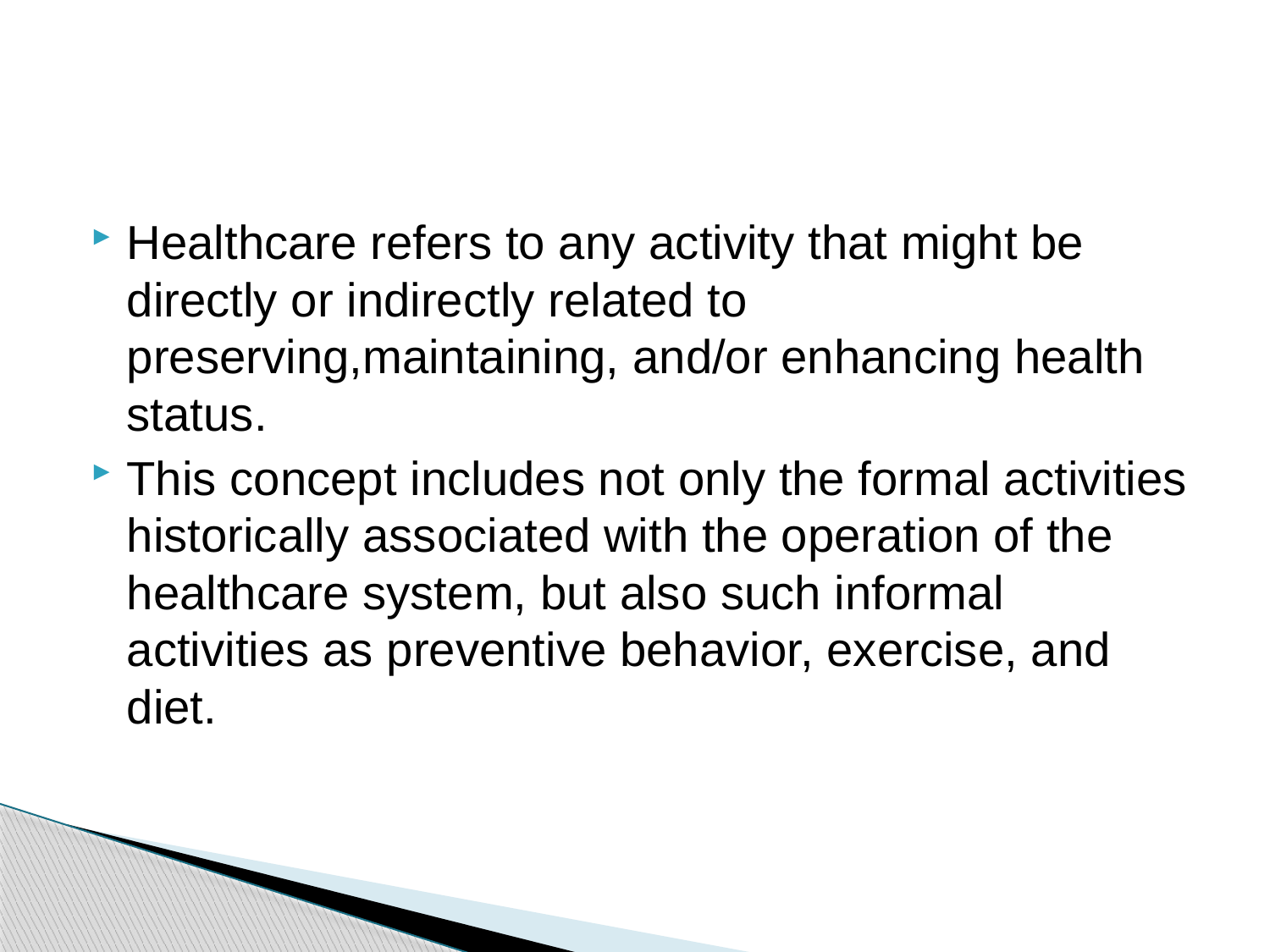

#
Healthcare refers to any activity that might be directly or indirectly related to preserving,maintaining, and/or enhancing health status.
This concept includes not only the formal activities historically associated with the operation of the healthcare system, but also such informal activities as preventive behavior, exercise, and diet.